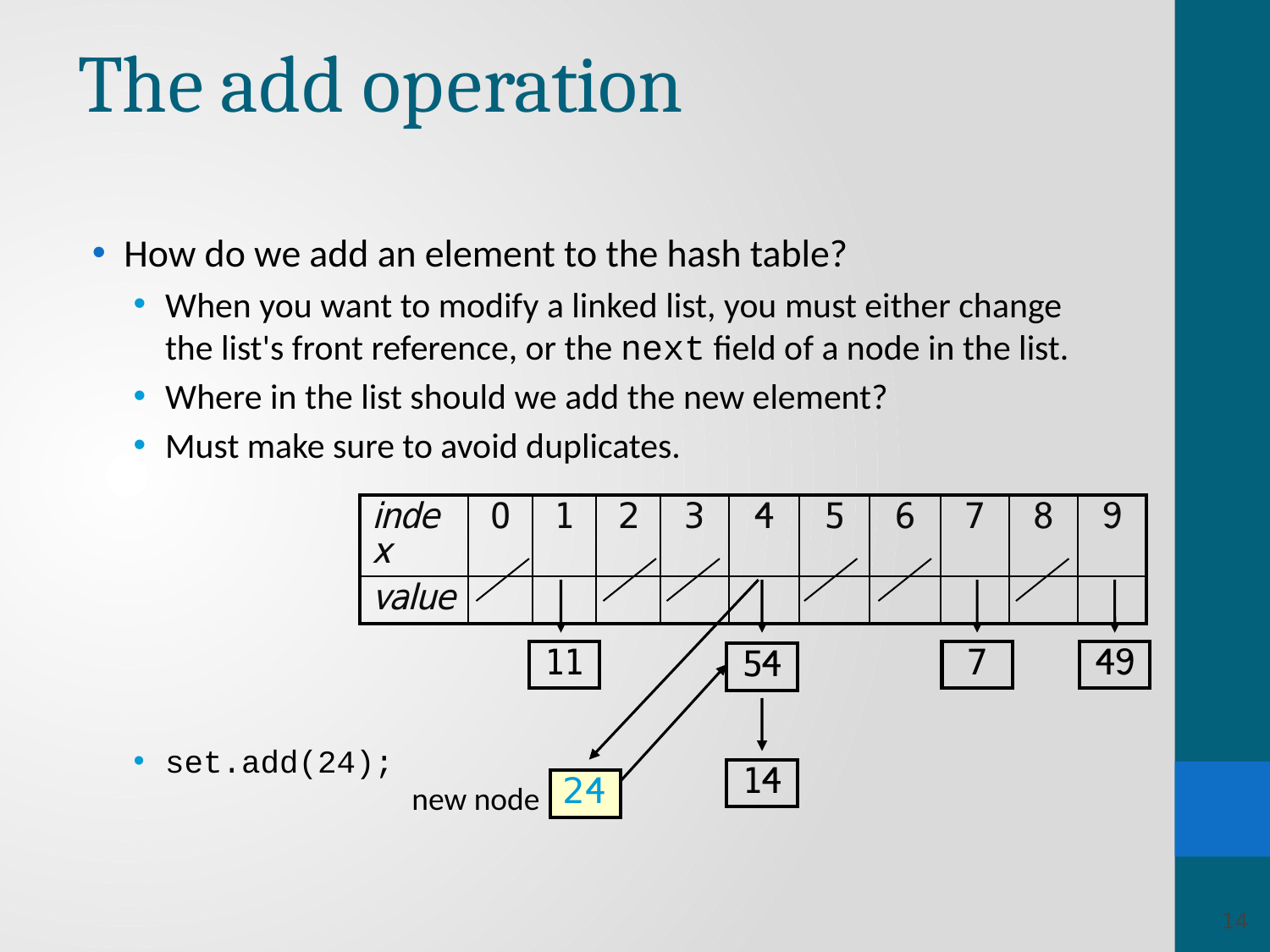

# The add operation
How do we add an element to the hash table?
When you want to modify a linked list, you must either change the list's front reference, or the next field of a node in the list.
Where in the list should we add the new element?
Must make sure to avoid duplicates.

set.add(24);
| index | 0 | 1 | 2 | 3 | 4 | 5 | 6 | 7 | 8 | 9 |
| --- | --- | --- | --- | --- | --- | --- | --- | --- | --- | --- |
| value |  |  |  |  |  |  |  |  |  |  |

| 11 |
| --- |
| 7 |
| --- |
| 49 |
| --- |
| 54 |
| --- |

| 14 |
| --- |
| 24 |
| --- |
new node